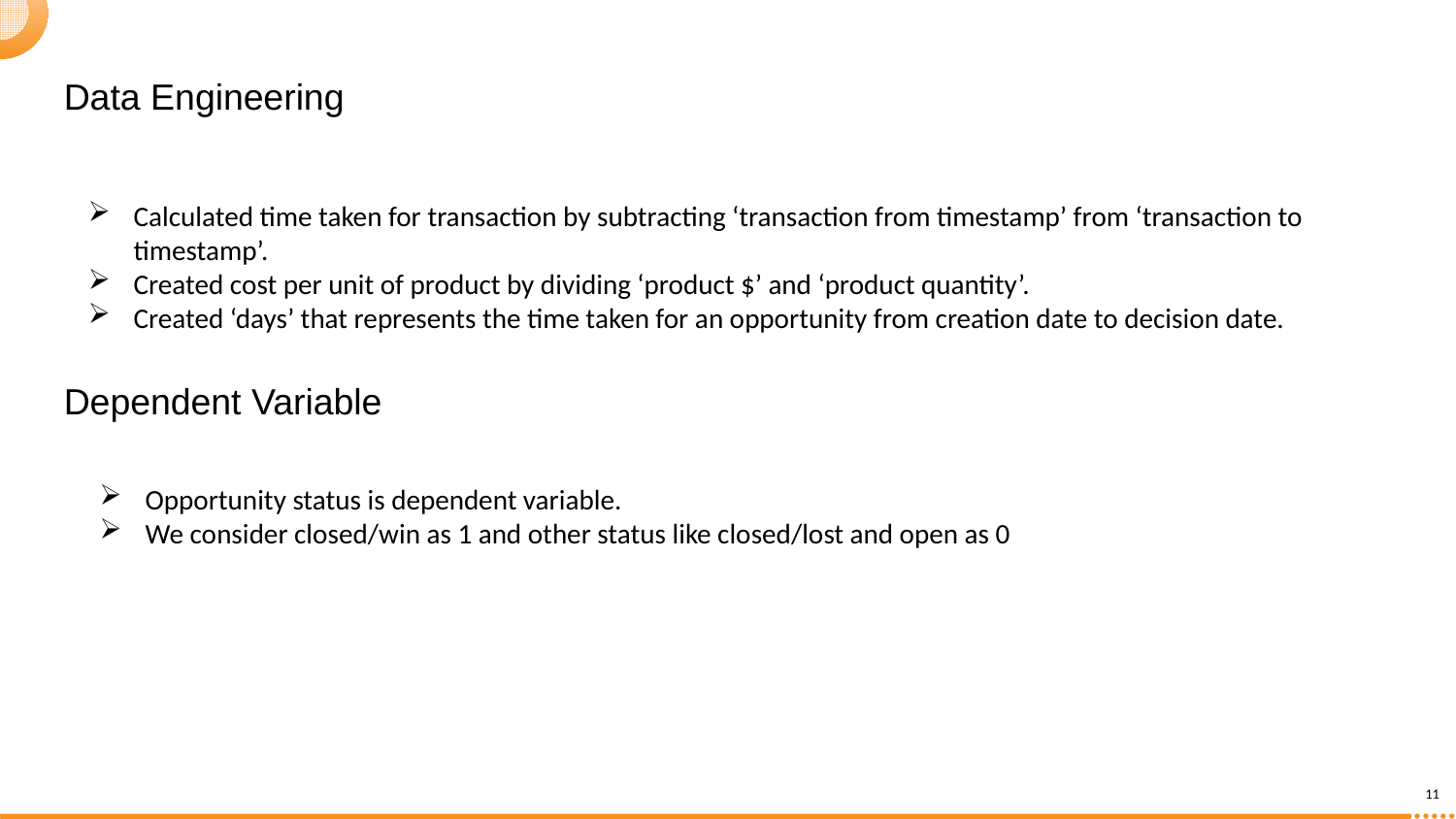

Data Engineering
Calculated time taken for transaction by subtracting ‘transaction from timestamp’ from ‘transaction to timestamp’.
Created cost per unit of product by dividing ‘product $’ and ‘product quantity’.
Created ‘days’ that represents the time taken for an opportunity from creation date to decision date.
Dependent Variable
Opportunity status is dependent variable.
We consider closed/win as 1 and other status like closed/lost and open as 0